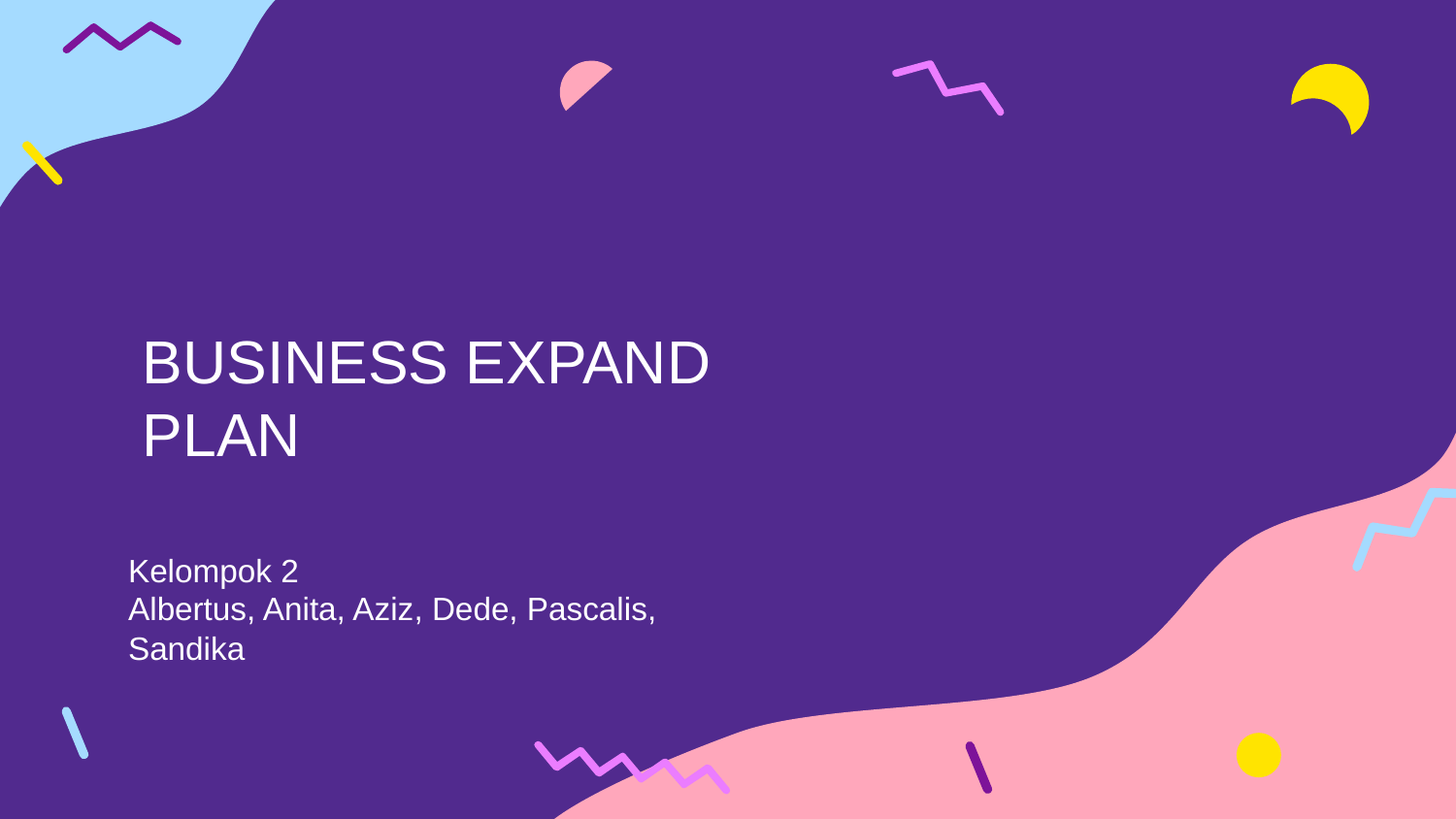

# BUSINESS EXPAND
PLAN
Kelompok 2
Albertus, Anita, Aziz, Dede, Pascalis, Sandika